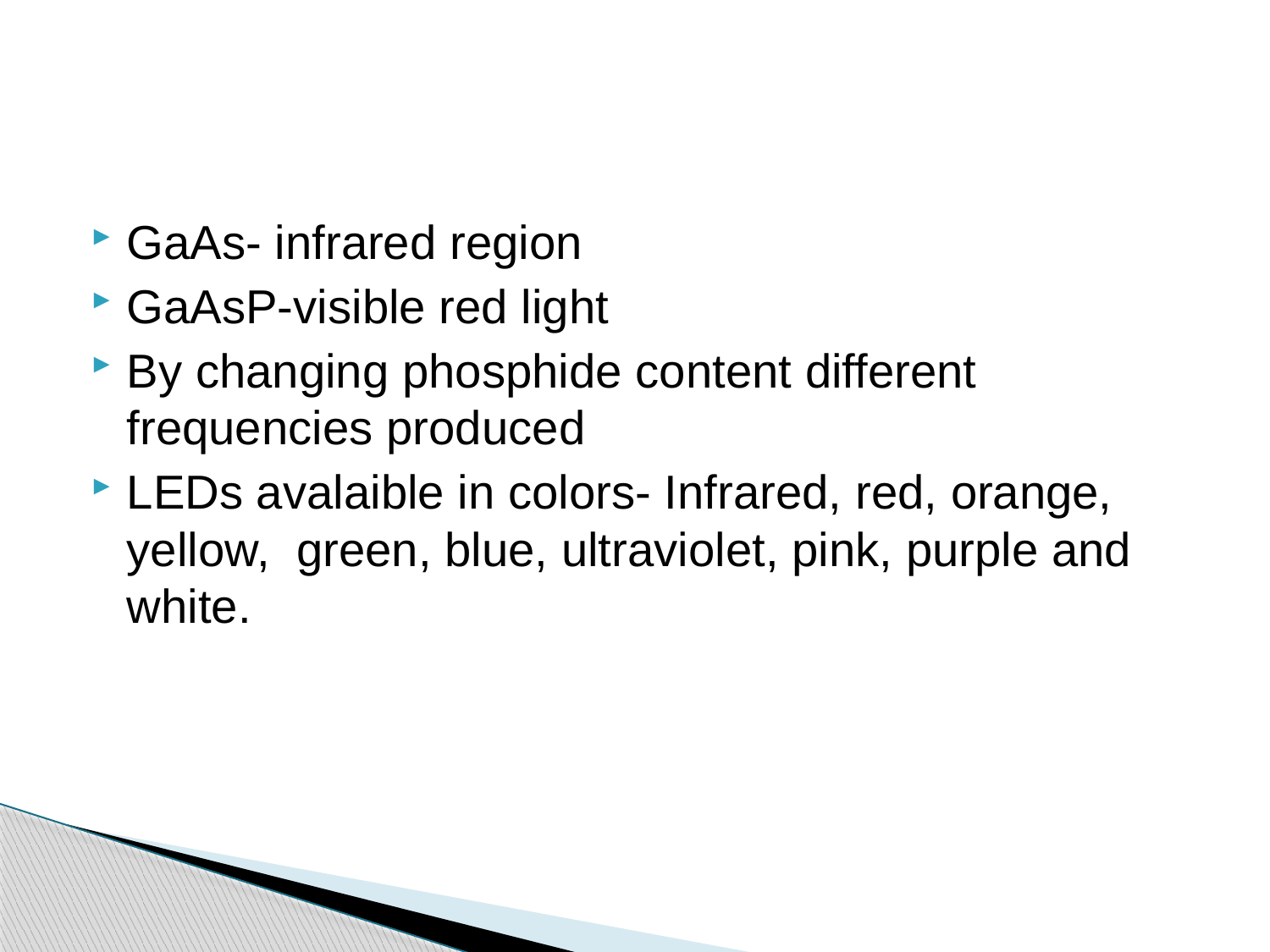

#
GaAs- infrared region
GaAsP-visible red light
By changing phosphide content different frequencies produced
LEDs avalaible in colors- Infrared, red, orange, yellow,  green, blue, ultraviolet, pink, purple and white.